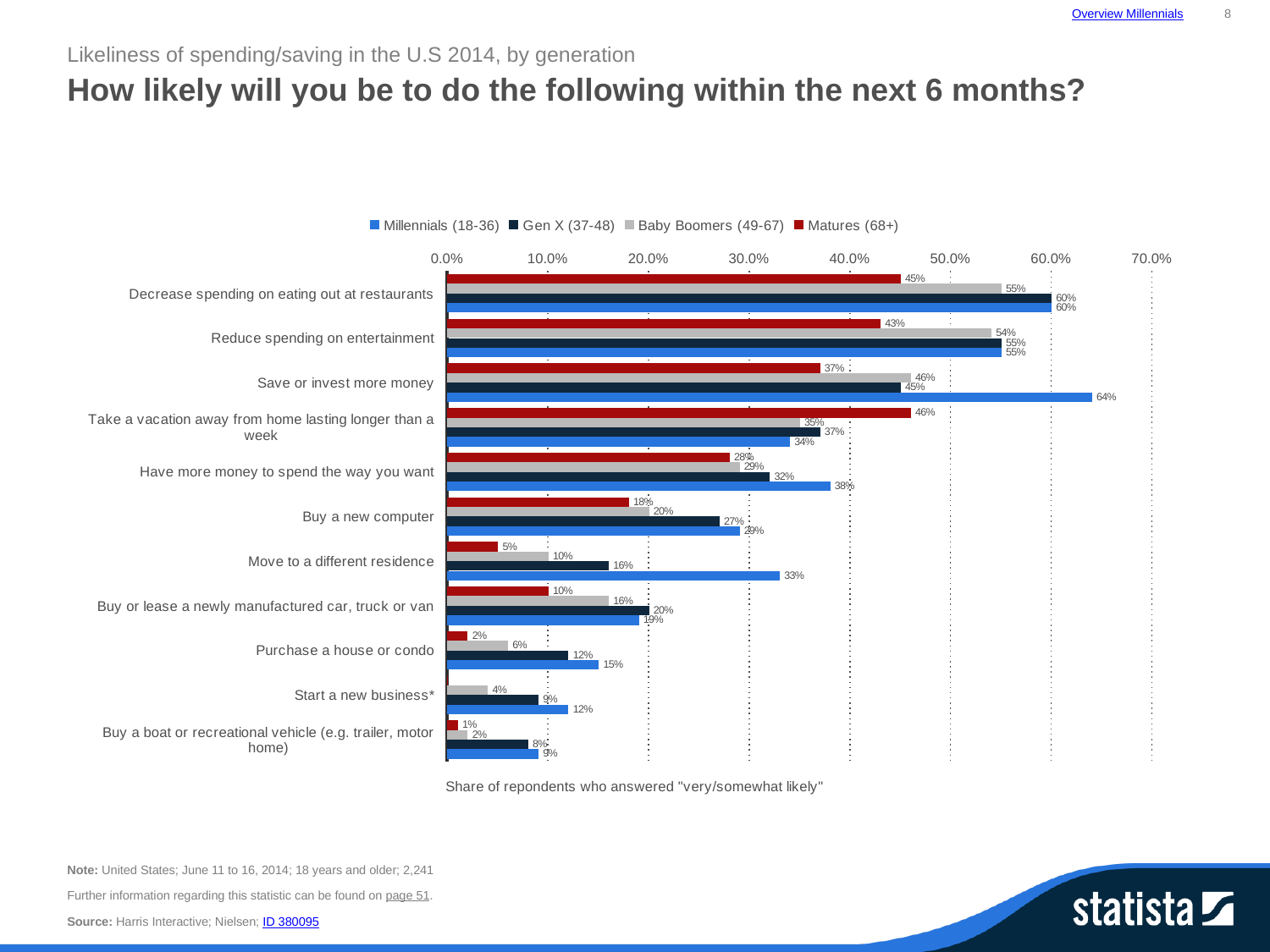

Overview Millennials
8
Likeliness of spending/saving in the U.S 2014, by generation
How likely will you be to do the following within the next 6 months?

### Chart:

| Category | Matures (68+) | Baby Boomers (49-67) | Gen X (37-48) | Millennials (18-36) |
|---|---|---|---|---|
| Decrease spending on eating out at restaurants | 0.45 | 0.55 | 0.6 | 0.6 |
| Reduce spending on entertainment | 0.43 | 0.54 | 0.55 | 0.55 |
| Save or invest more money | 0.37 | 0.46 | 0.45 | 0.64 |
| Take a vacation away from home lasting longer than a week | 0.46 | 0.35 | 0.37 | 0.34 |
| Have more money to spend the way you want | 0.28 | 0.29 | 0.32 | 0.38 |
| Buy a new computer | 0.18 | 0.2 | 0.27 | 0.29 |
| Move to a different residence | 0.05 | 0.1 | 0.16 | 0.33 |
| Buy or lease a newly manufactured car, truck or van | 0.1 | 0.16 | 0.2 | 0.19 |
| Purchase a house or condo | 0.02 | 0.06 | 0.12 | 0.15 |
| Start a new business* | None | 0.04 | 0.09 | 0.12 |
| Buy a boat or recreational vehicle (e.g. trailer, motor home) | 0.01 | 0.02 | 0.08 | 0.09 |
Note: United States; June 11 to 16, 2014; 18 years and older; 2,241

Further information regarding this statistic can be found on page 51.
Source: Harris Interactive; Nielsen; ID 380095